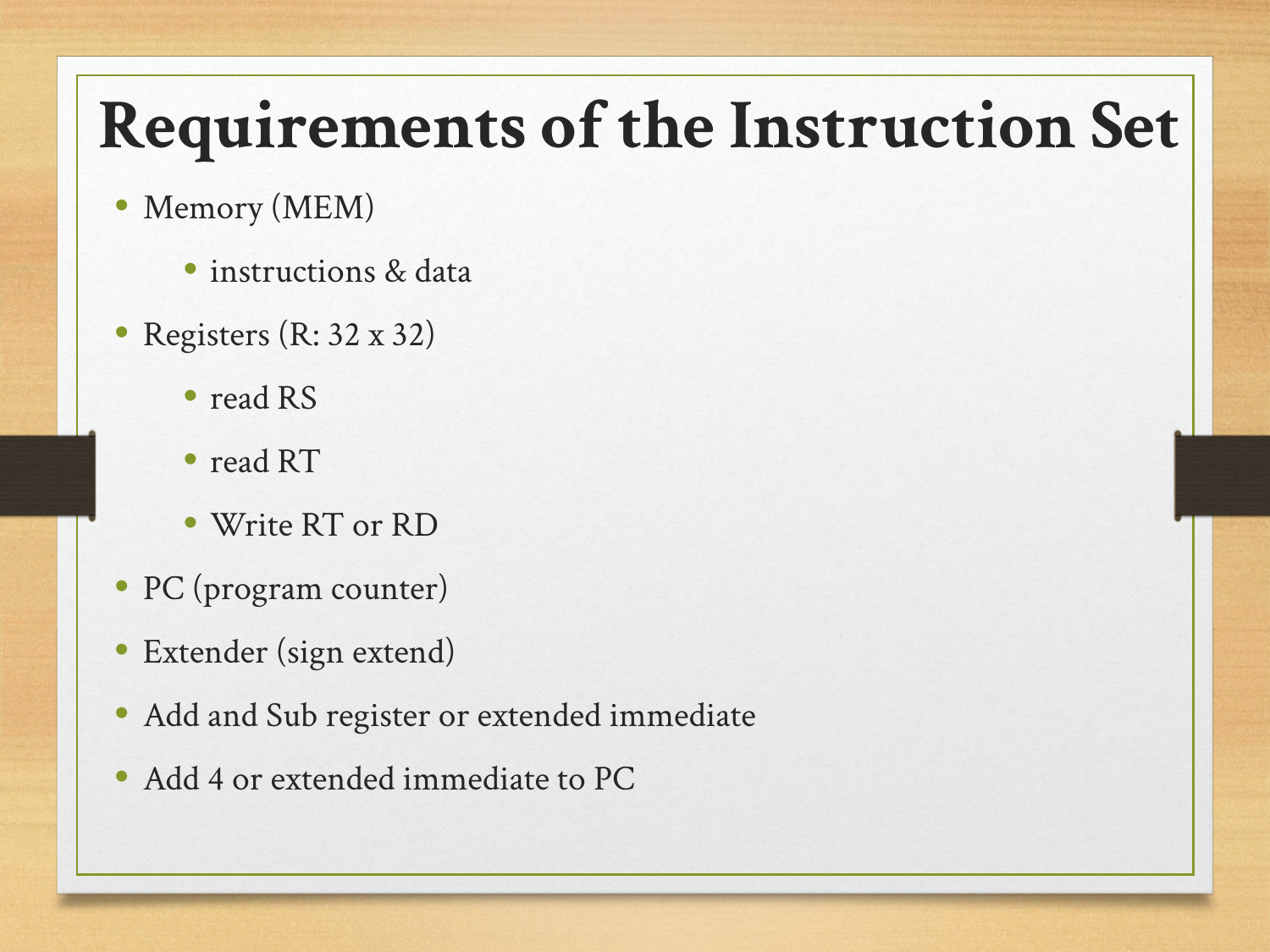

Requirements of the Instruction Set
Memory (MEM)
instructions & data
Registers (R: 32 x 32)
read RS
read RT
Write RT or RD
PC (program counter)
Extender (sign extend)
Add and Sub register or extended immediate
Add 4 or extended immediate to PC